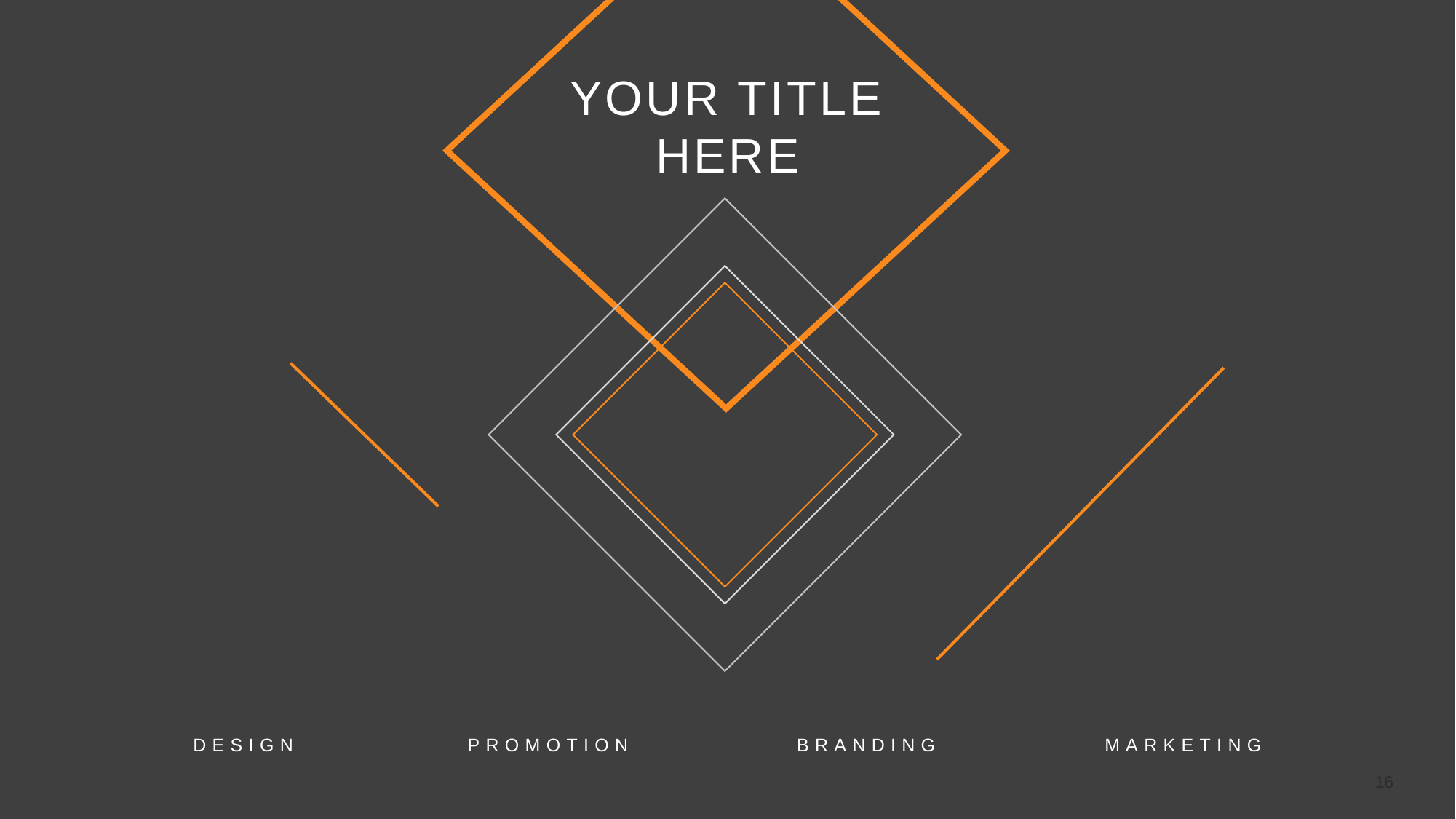

YOUR TITLE HERE

BRANDING
MARKETING
DESIGN
PROMOTION